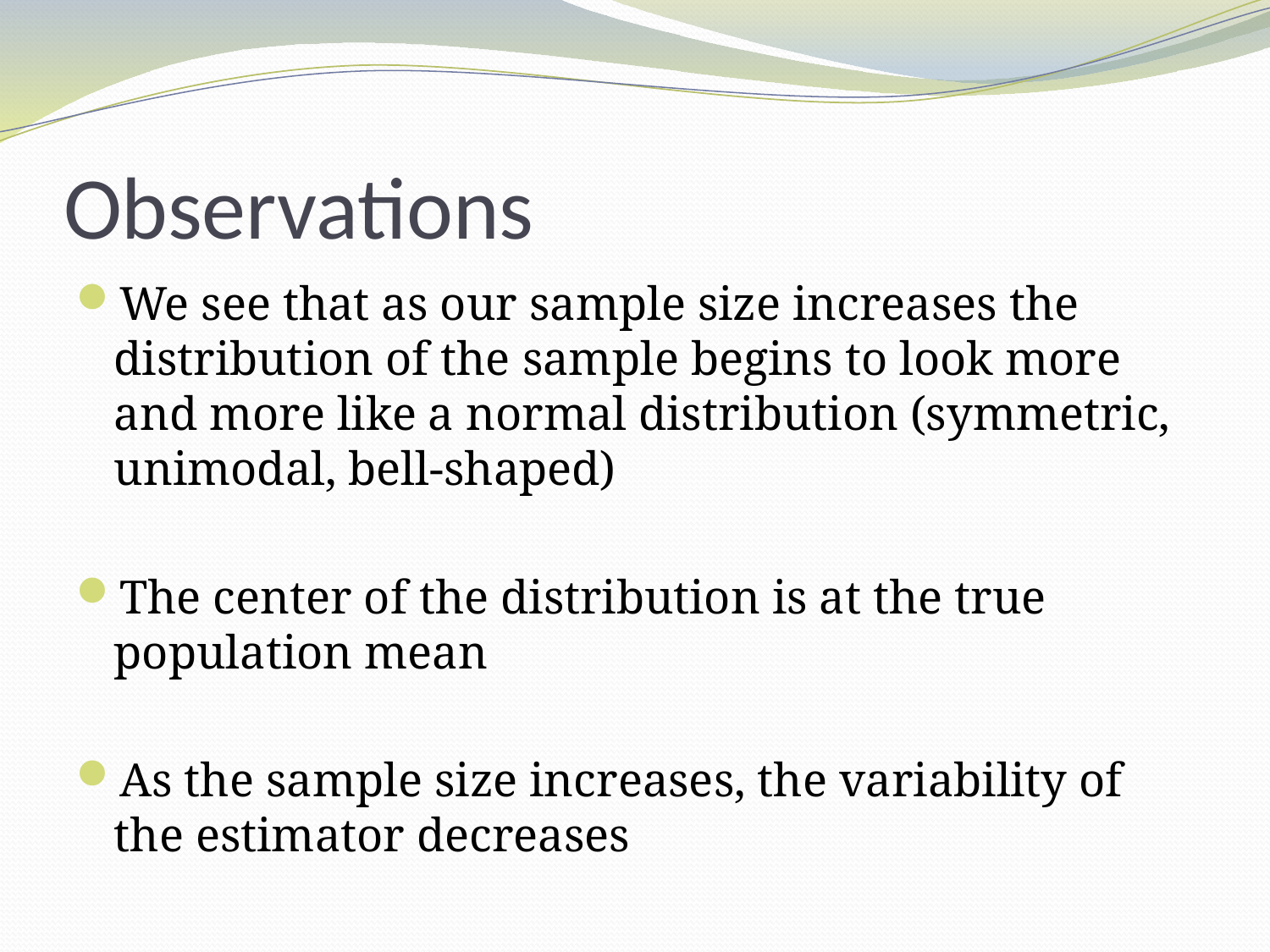

# Observations
We see that as our sample size increases the distribution of the sample begins to look more and more like a normal distribution (symmetric, unimodal, bell-shaped)

The center of the distribution is at the true population mean

As the sample size increases, the variability of the estimator decreases